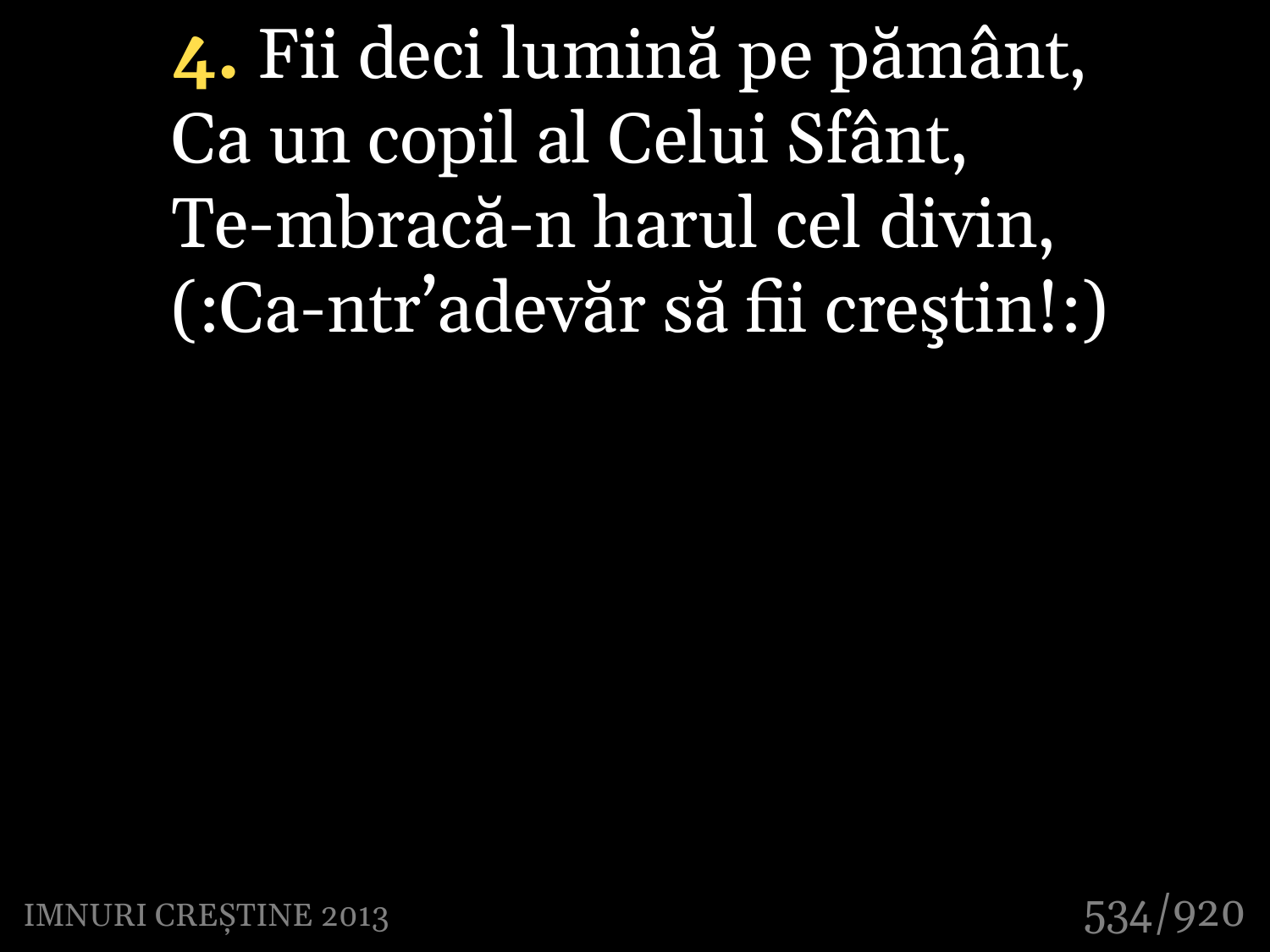

4. Fii deci lumină pe pământ,
Ca un copil al Celui Sfânt,
Te-mbracă-n harul cel divin,
(:Ca-ntr’adevăr să fii creştin!:)
534/920
IMNURI CREȘTINE 2013